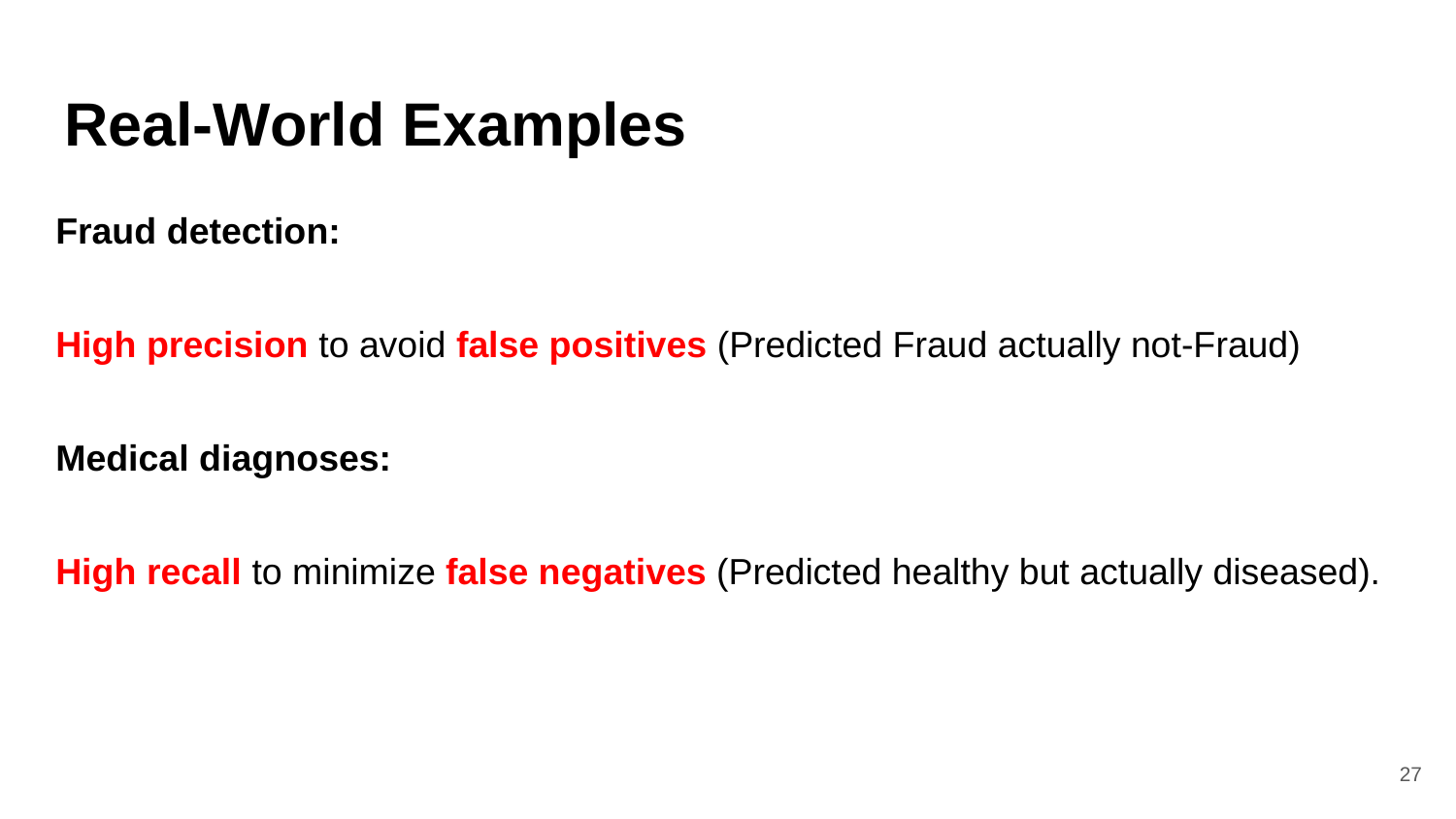

# Real-World Examples
Fraud detection:

High precision to avoid false positives (Predicted Fraud actually not-Fraud)

Medical diagnoses:

High recall to minimize false negatives (Predicted healthy but actually diseased).

27